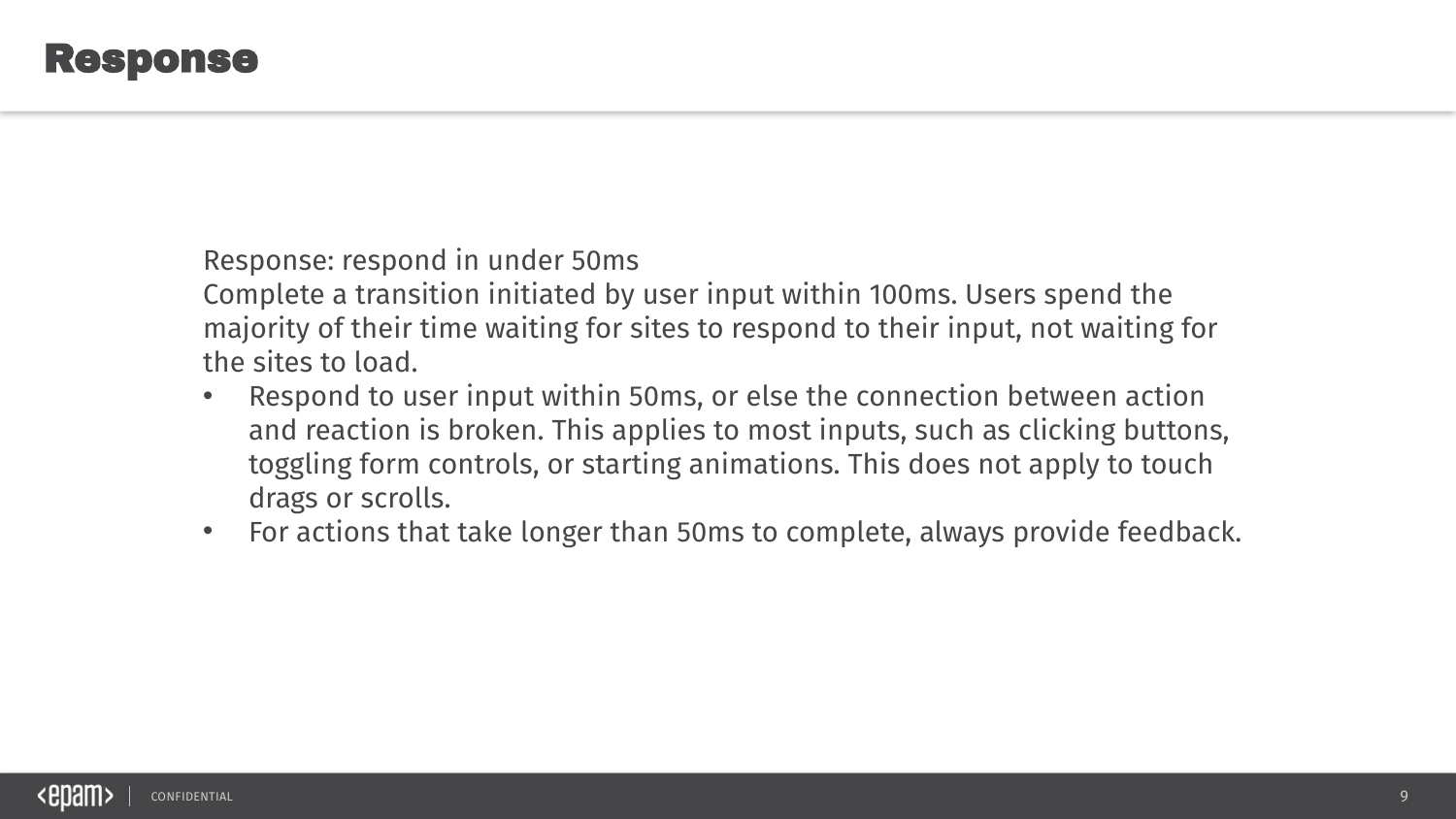

Response
Response: respond in under 50ms
Complete a transition initiated by user input within 100ms. Users spend the majority of their time waiting for sites to respond to their input, not waiting for the sites to load.
Respond to user input within 50ms, or else the connection between action and reaction is broken. This applies to most inputs, such as clicking buttons, toggling form controls, or starting animations. This does not apply to touch drags or scrolls.
For actions that take longer than 50ms to complete, always provide feedback.